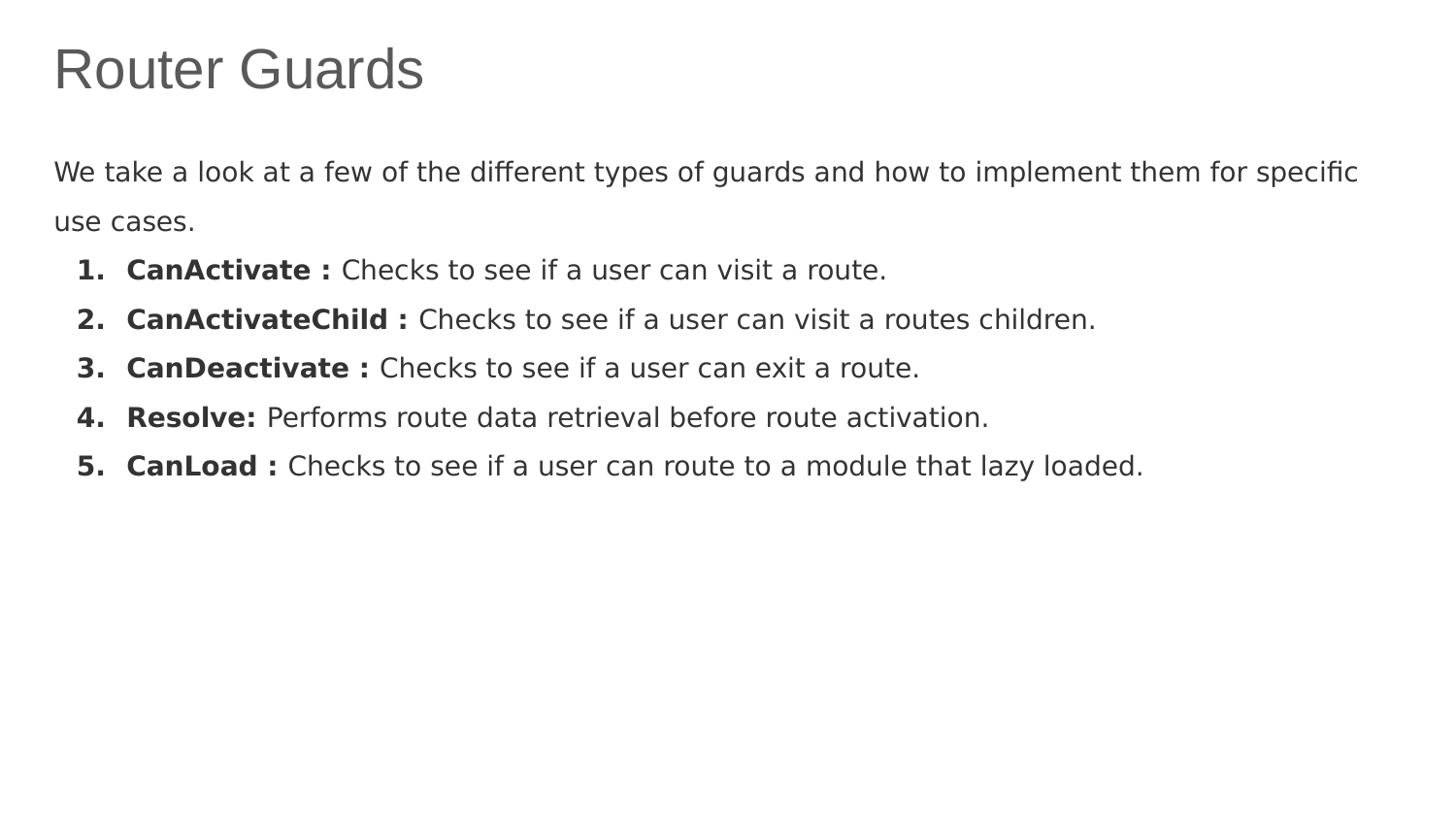

Router Guards
We take a look at a few of the different types of guards and how to implement them for specific use cases.
CanActivate : Checks to see if a user can visit a route.
CanActivateChild : Checks to see if a user can visit a routes children.
CanDeactivate : Checks to see if a user can exit a route.
Resolve: Performs route data retrieval before route activation.
CanLoad : Checks to see if a user can route to a module that lazy loaded.